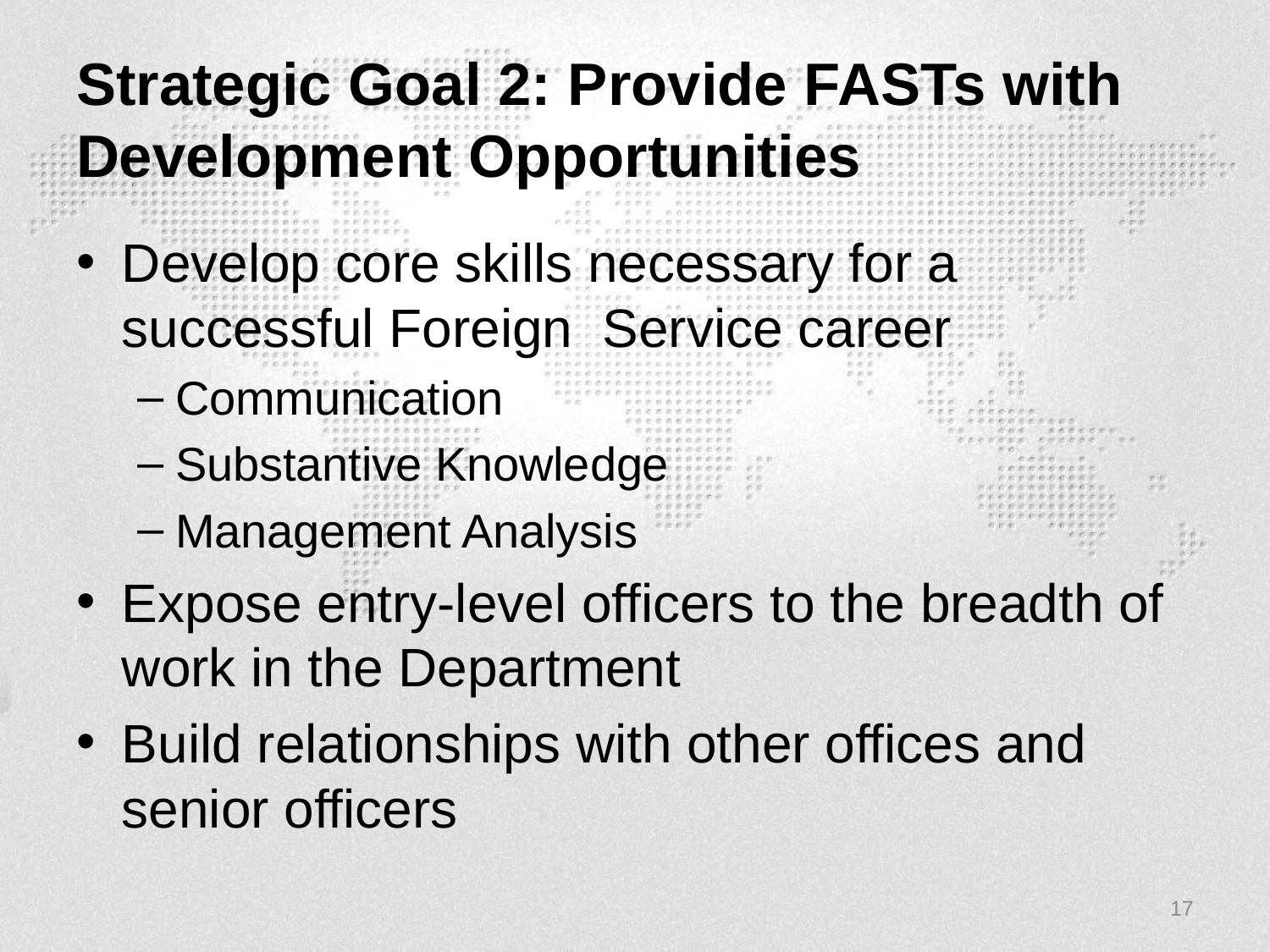

# Strategic Goal 2: Provide FASTs with Development Opportunities
Develop core skills necessary for a successful Foreign  Service career
Communication
Substantive Knowledge
Management Analysis
Expose entry-level officers to the breadth of work in the Department
Build relationships with other offices and senior officers

17